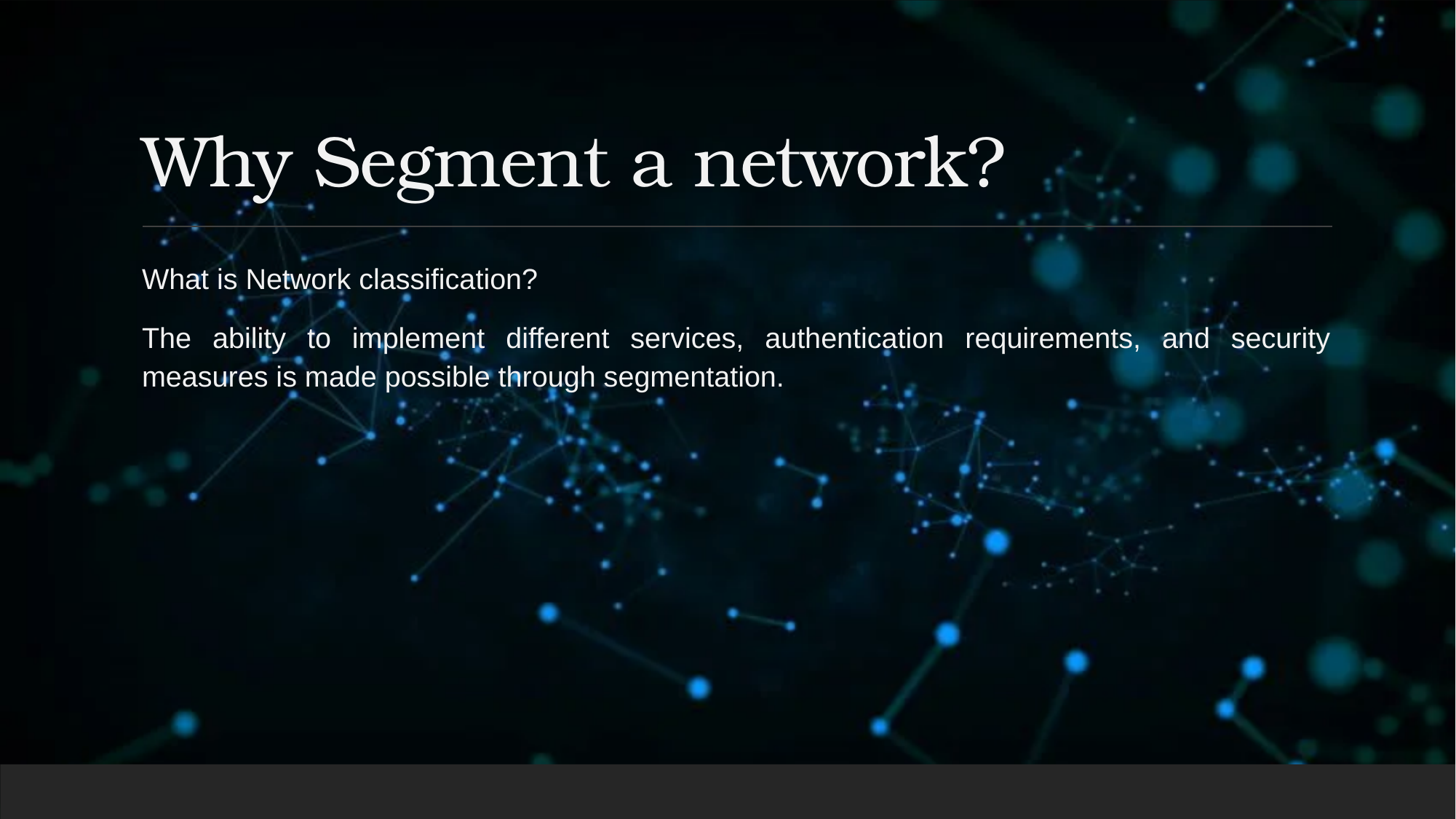

# Why Segment a network?
What is Network classification?
The ability to implement different services, authentication requirements, and security measures is made possible through segmentation.